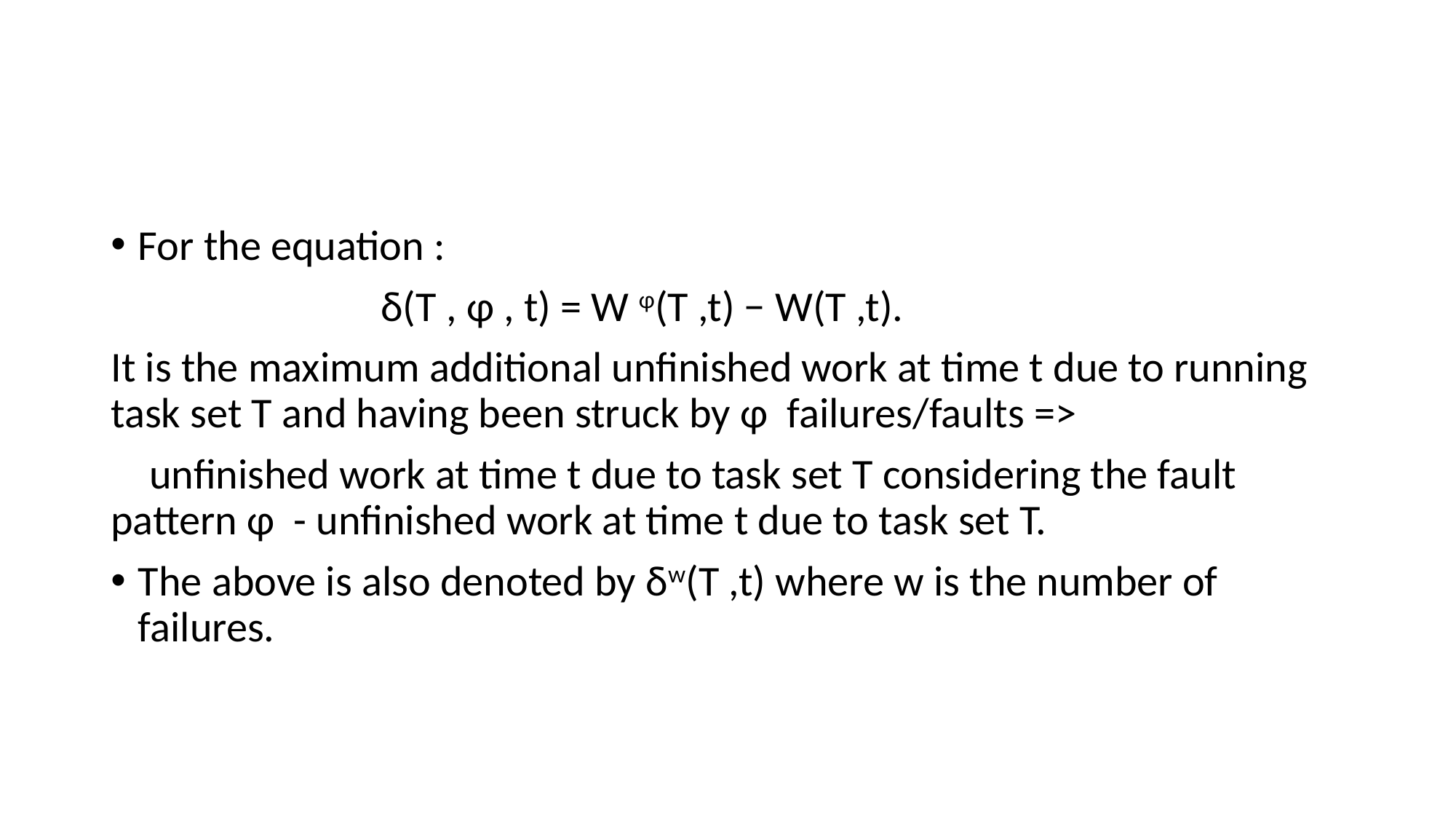

#
For the equation :
                            δ(T , φ , t) = W φ(T ,t) − W(T ,t).
It is the maximum additional unfinished work at time t due to running task set T and having been struck by φ  failures/faults =>
    unfinished work at time t due to task set T considering the fault pattern φ  - unfinished work at time t due to task set T.
The above is also denoted by δw(T ,t) where w is the number of failures.